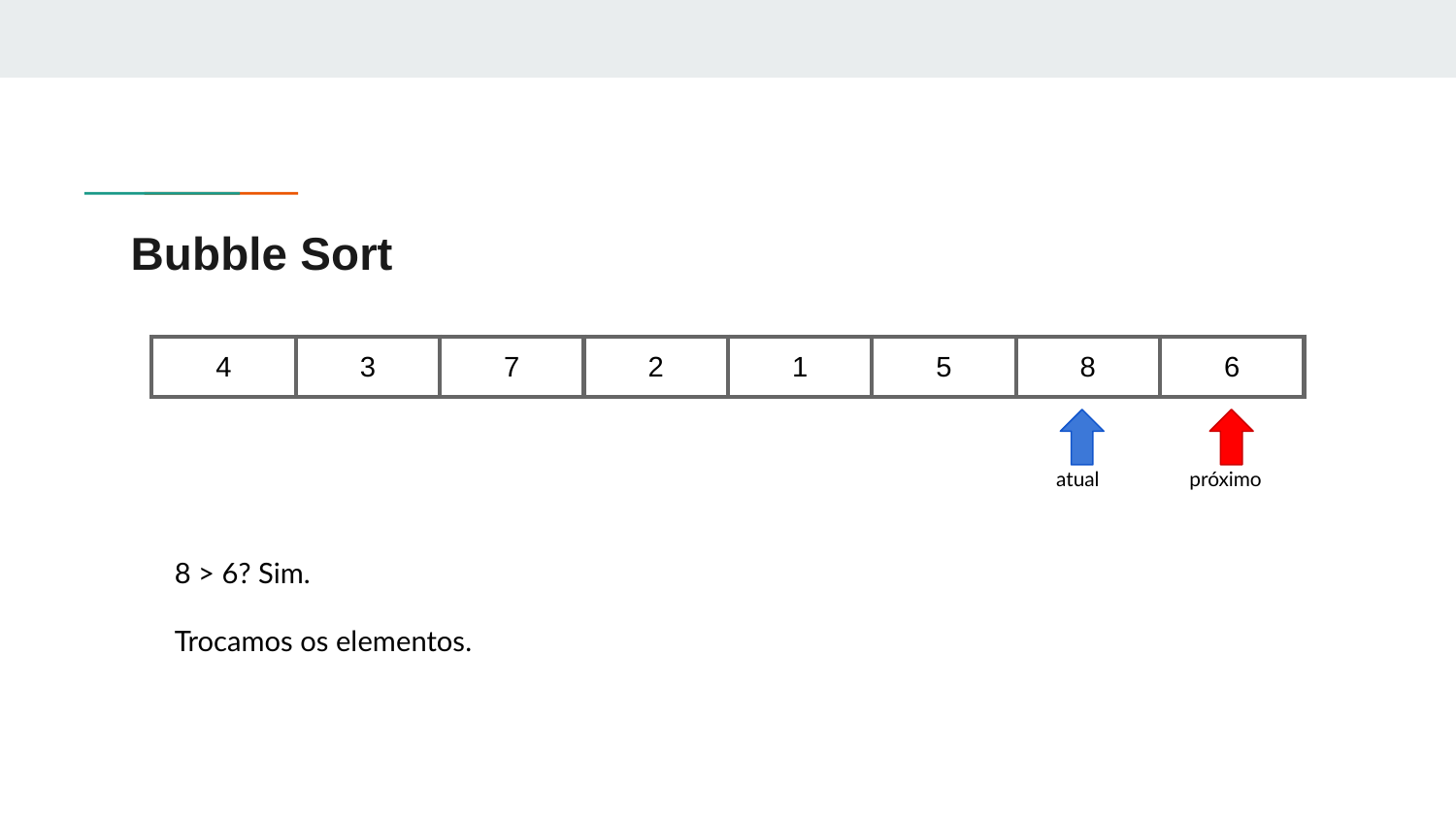

# Bubble Sort
| 4 | 3 | 7 | 2 | 1 | 5 | 8 | 6 |
| --- | --- | --- | --- | --- | --- | --- | --- |

atual

próximo
8 > 6? Sim.

Trocamos os elementos.